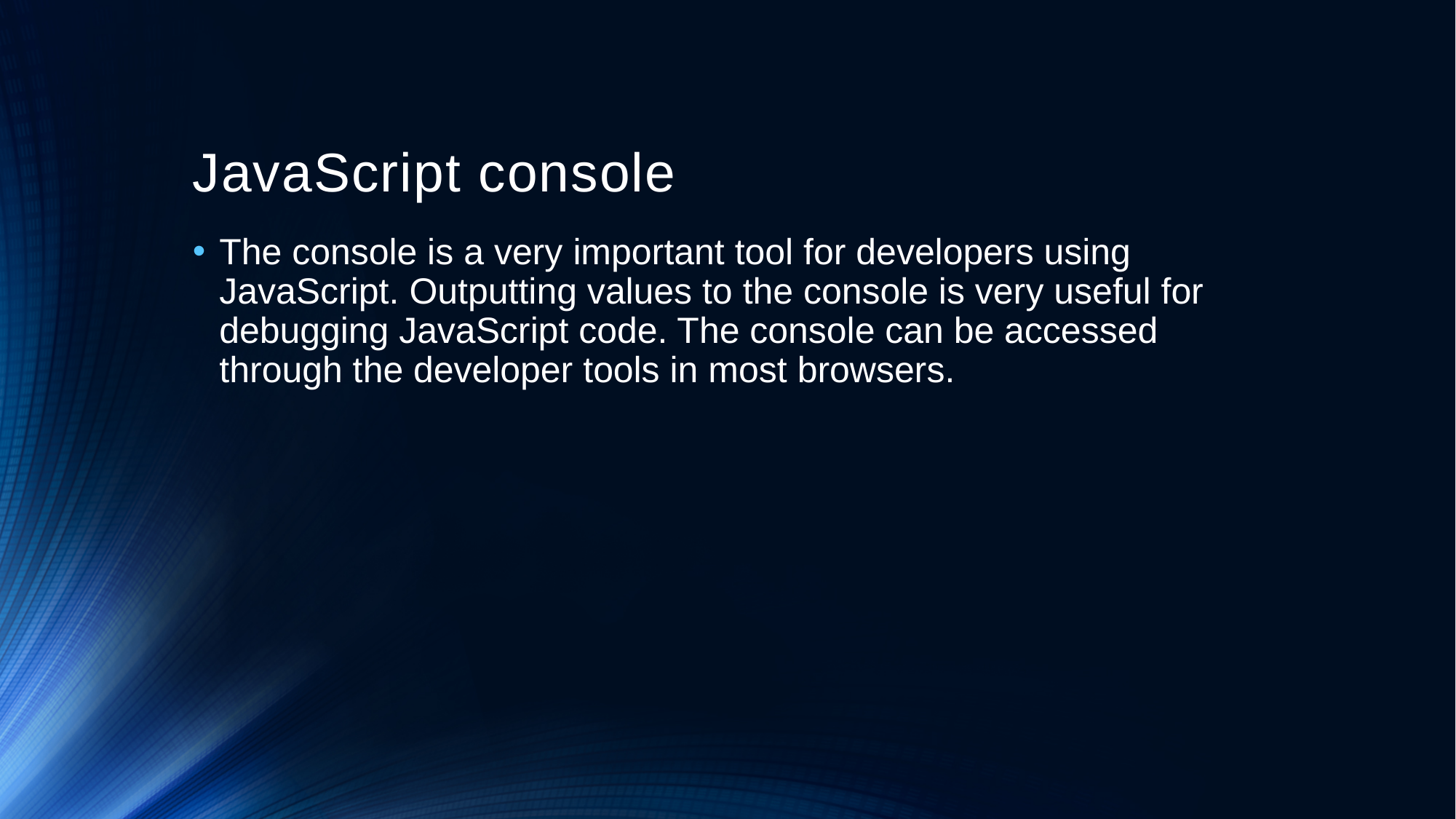

# JavaScript console
The console is a very important tool for developers using JavaScript. Outputting values to the console is very useful for debugging JavaScript code. The console can be accessed through the developer tools in most browsers.